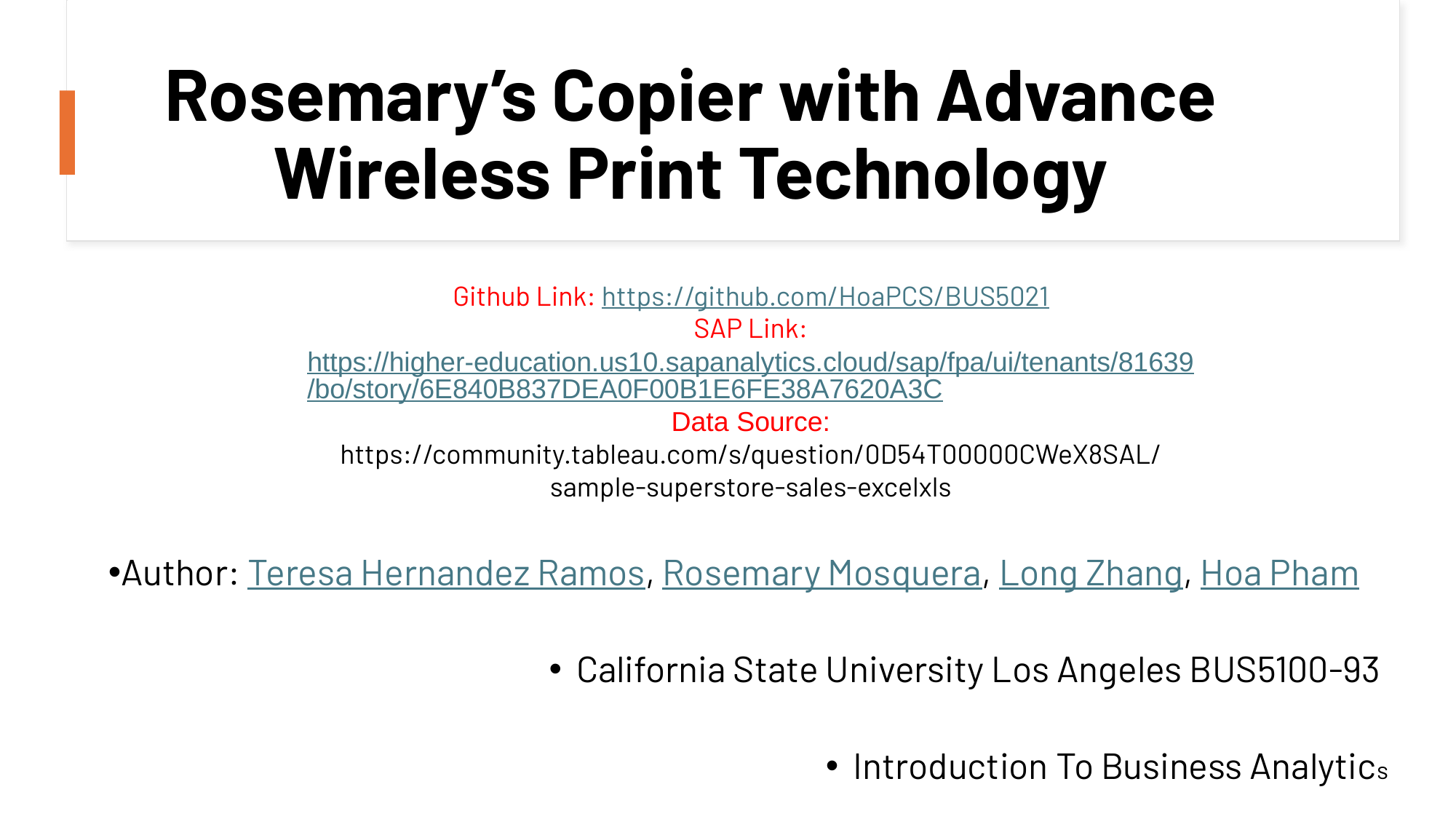

# Rosemary’s Copier with Advance Wireless Print Technology

Github Link: https://github.com/HoaPCS/BUS5021
SAP Link:
https://higher-education.us10.sapanalytics.cloud/sap/fpa/ui/tenants/81639/bo/story/6E840B837DEA0F00B1E6FE38A7620A3C
Data Source:
https://community.tableau.com/s/question/0D54T00000CWeX8SAL/sample-superstore-sales-excelxls
Author: Teresa Hernandez Ramos, Rosemary Mosquera, Long Zhang, Hoa Pham

California State University Los Angeles BUS5100-93

Introduction To Business Analytics